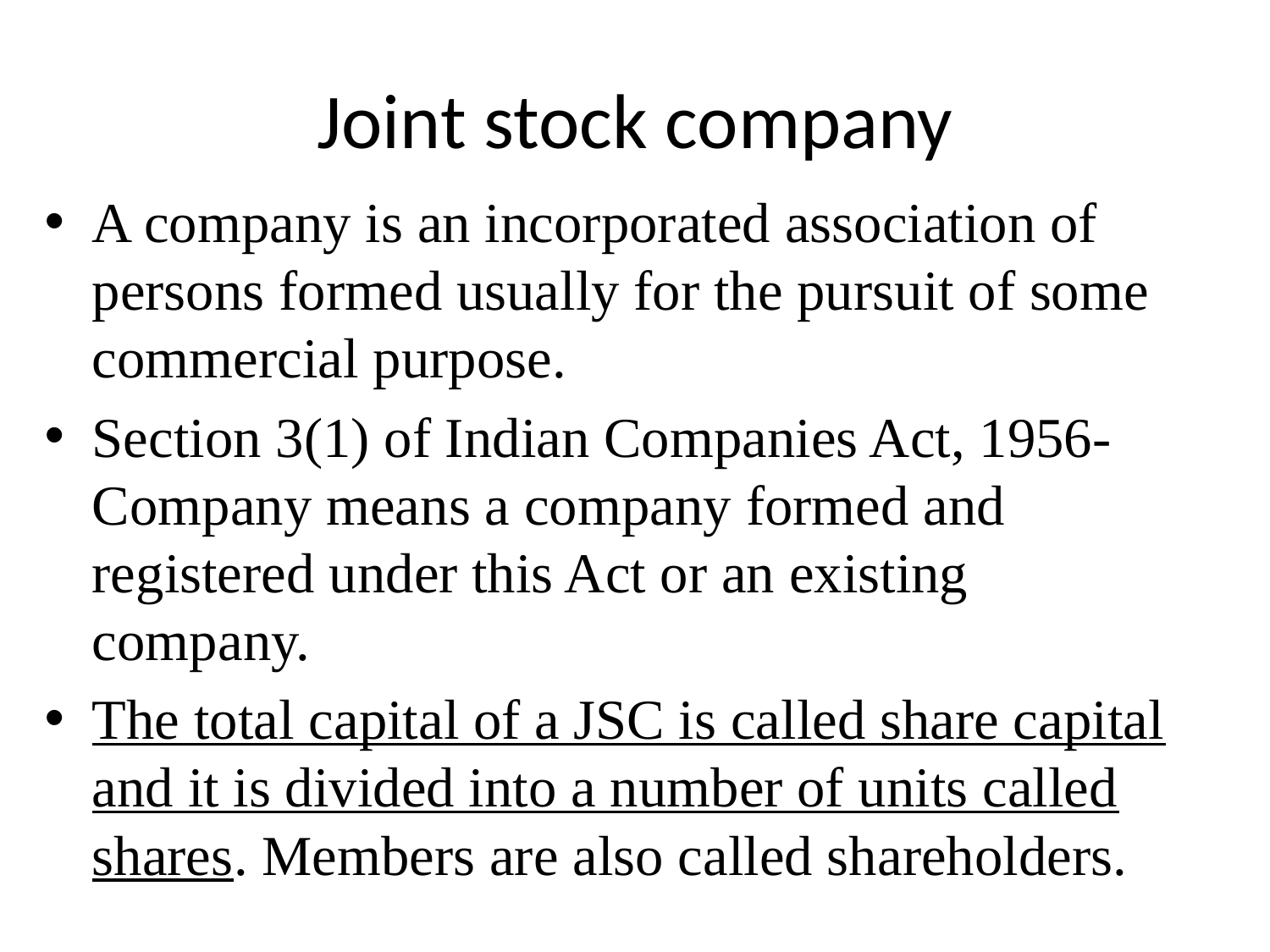

# Joint stock company
A company is an incorporated association of persons formed usually for the pursuit of some commercial purpose.
Section 3(1) of Indian Companies Act, 1956-Company means a company formed and registered under this Act or an existing company.
The total capital of a JSC is called share capital and it is divided into a number of units called shares. Members are also called shareholders.